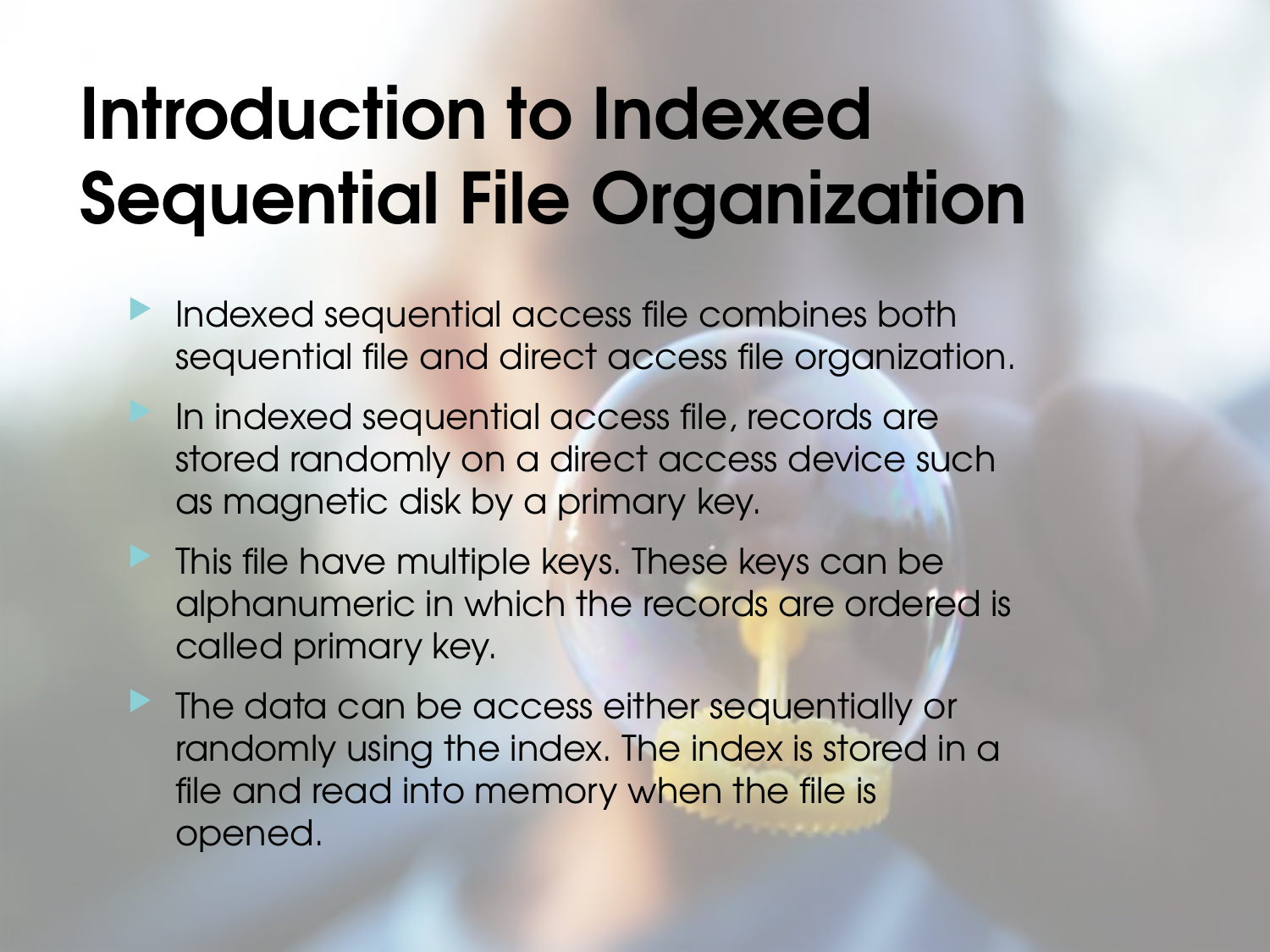

# Introduction to Indexed Sequential File Organization
Indexed sequential access file combines both sequential file and direct access file organization.
In indexed sequential access file, records are stored randomly on a direct access device such as magnetic disk by a primary key.
This file have multiple keys. These keys can be alphanumeric in which the records are ordered is called primary key.
The data can be access either sequentially or randomly using the index. The index is stored in a file and read into memory when the file is opened.